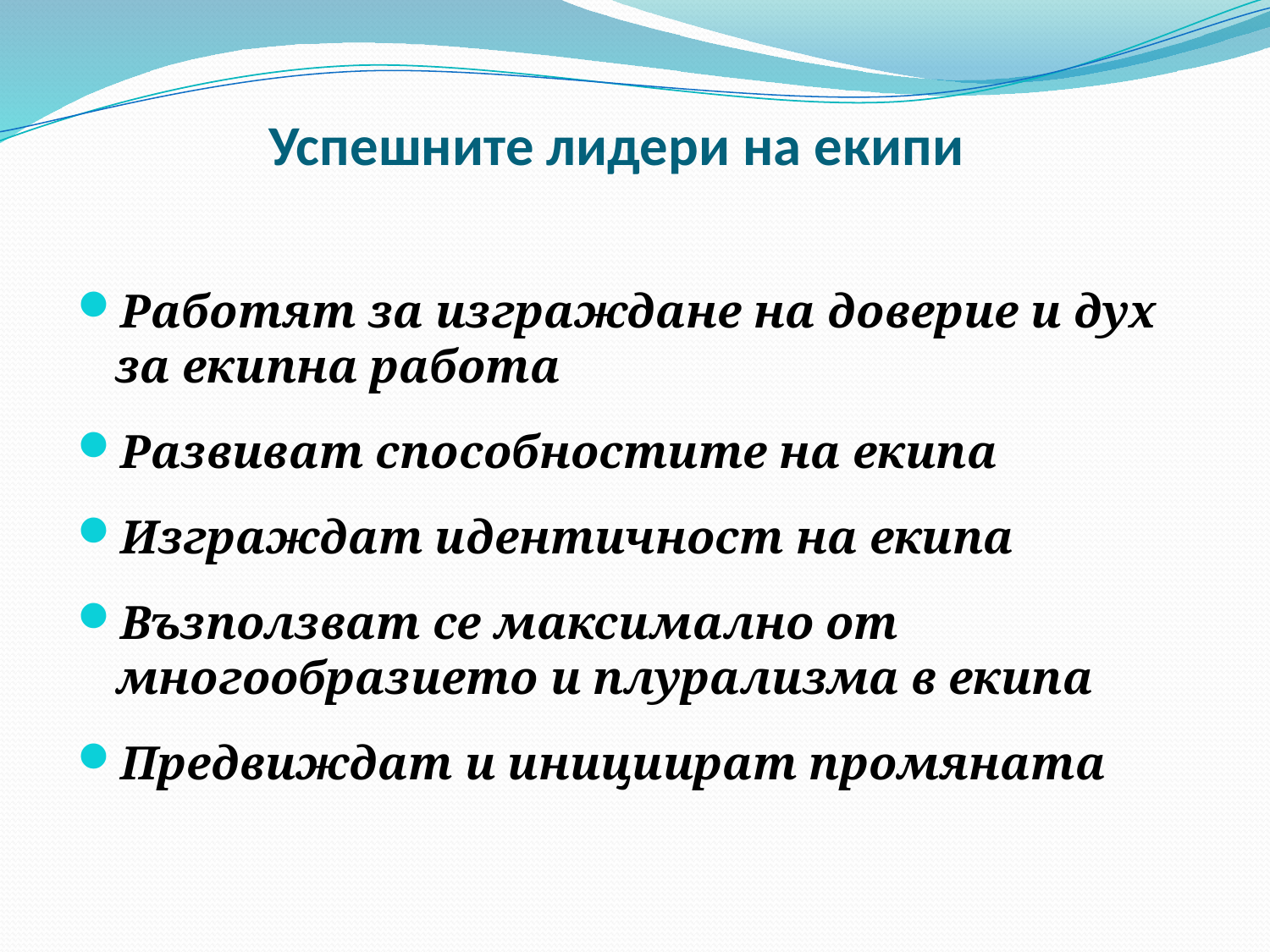

# Успешните лидери на екипи
Работят за изграждане на доверие и дух за екипна работа
Развиват способностите на екипа
Изграждат идентичност на екипа
Възползват се максимално от многообразието и плурализма в екипа
Предвиждат и инициират промяната